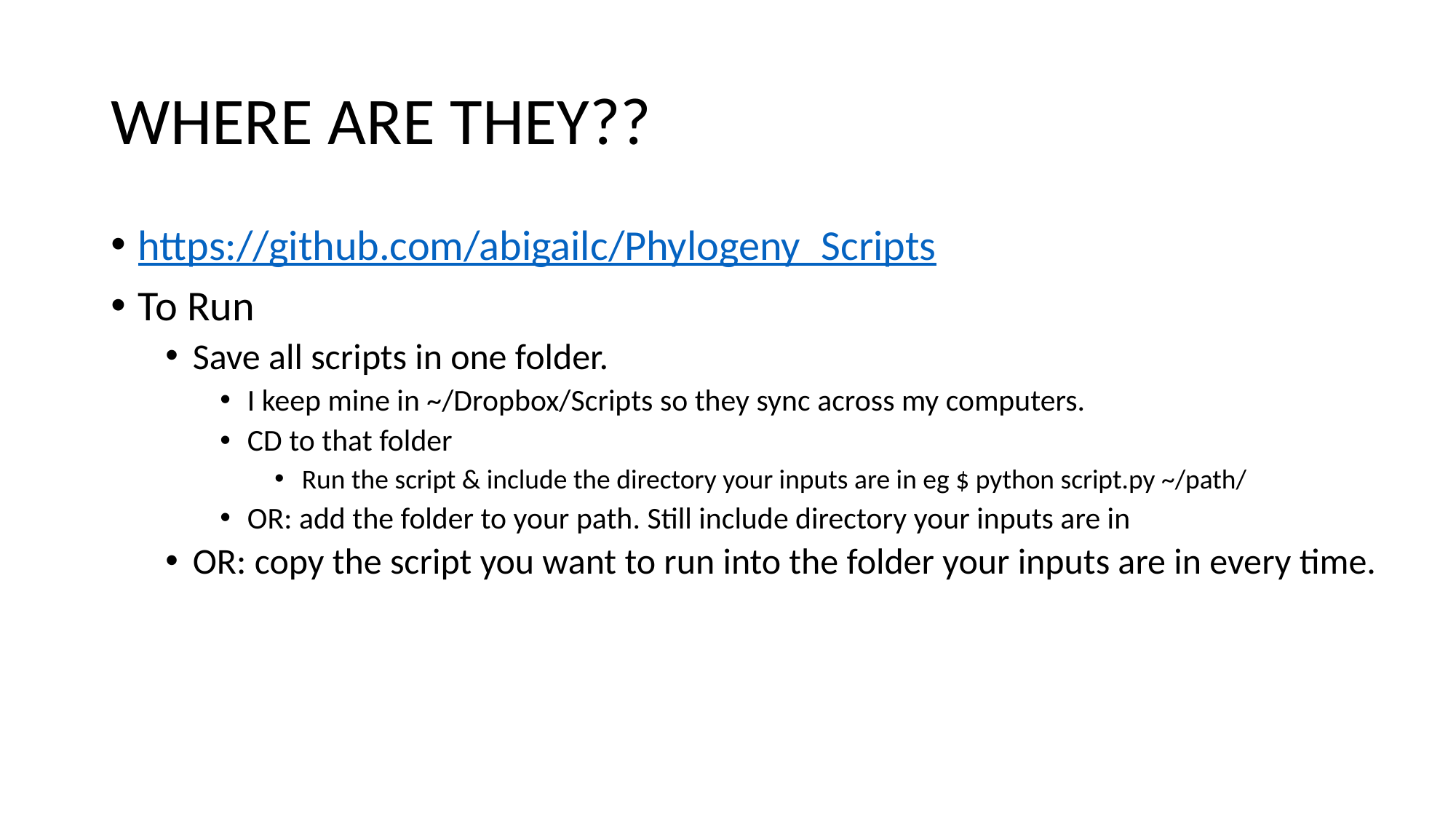

# WHERE ARE THEY??
https://github.com/abigailc/Phylogeny_Scripts
To Run
Save all scripts in one folder.
I keep mine in ~/Dropbox/Scripts so they sync across my computers.
CD to that folder
Run the script & include the directory your inputs are in eg $ python script.py ~/path/
OR: add the folder to your path. Still include directory your inputs are in
OR: copy the script you want to run into the folder your inputs are in every time.